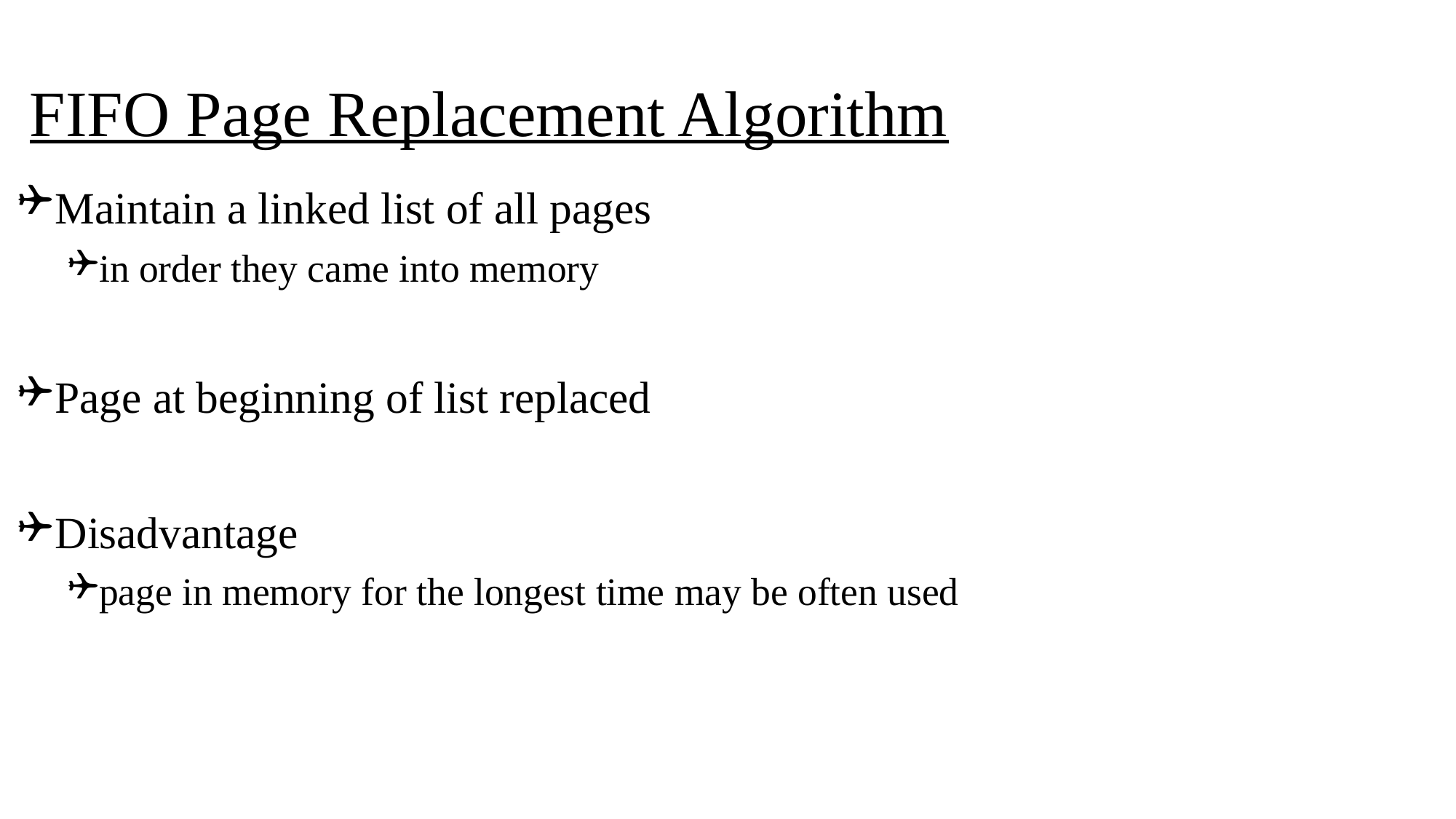

# FIFO Page Replacement Algorithm
Maintain a linked list of all pages
in order they came into memory

Page at beginning of list replaced

Disadvantage
page in memory for the longest time may be often used